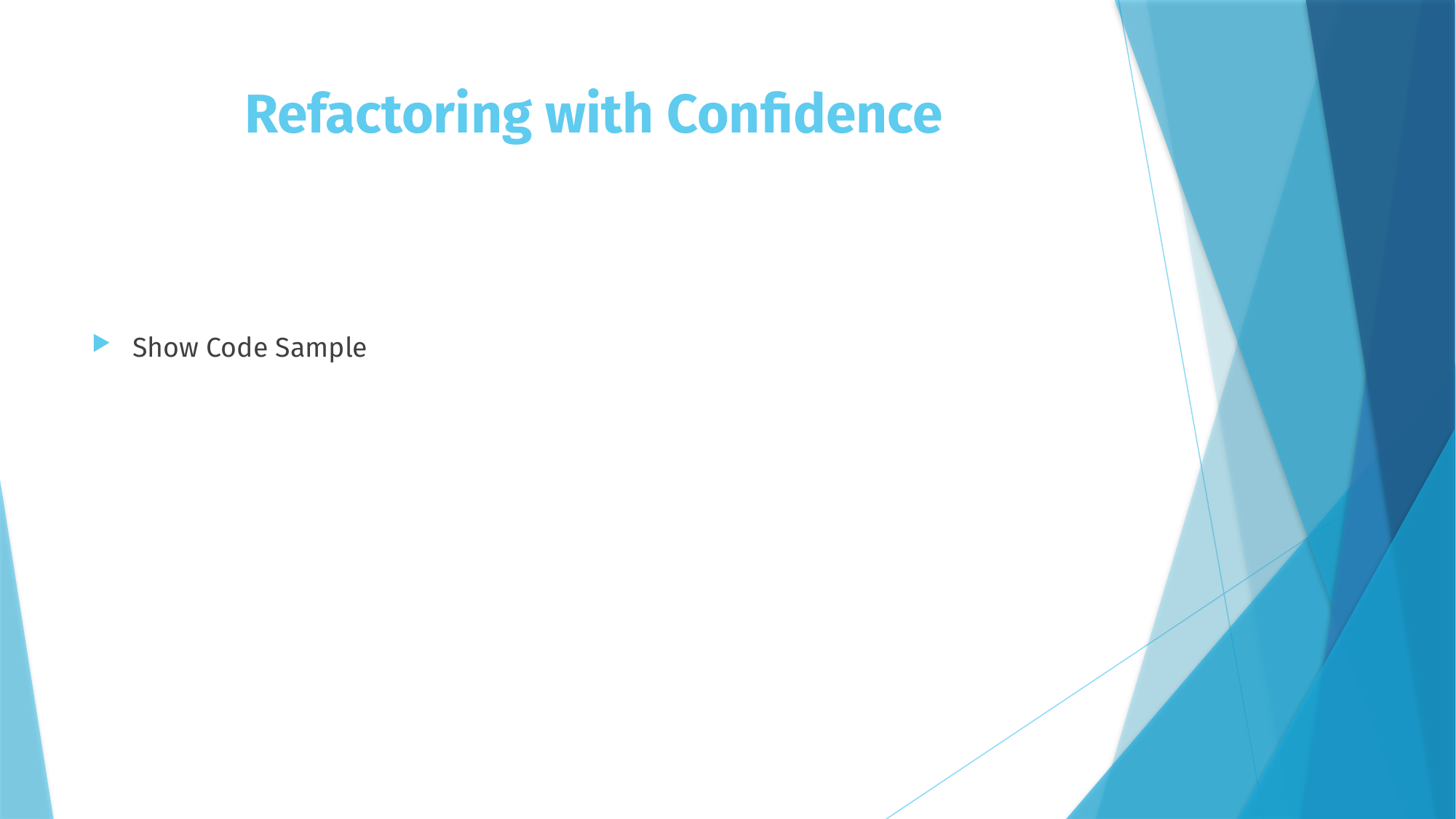

# Refactoring with Confidence

Show Code Sample